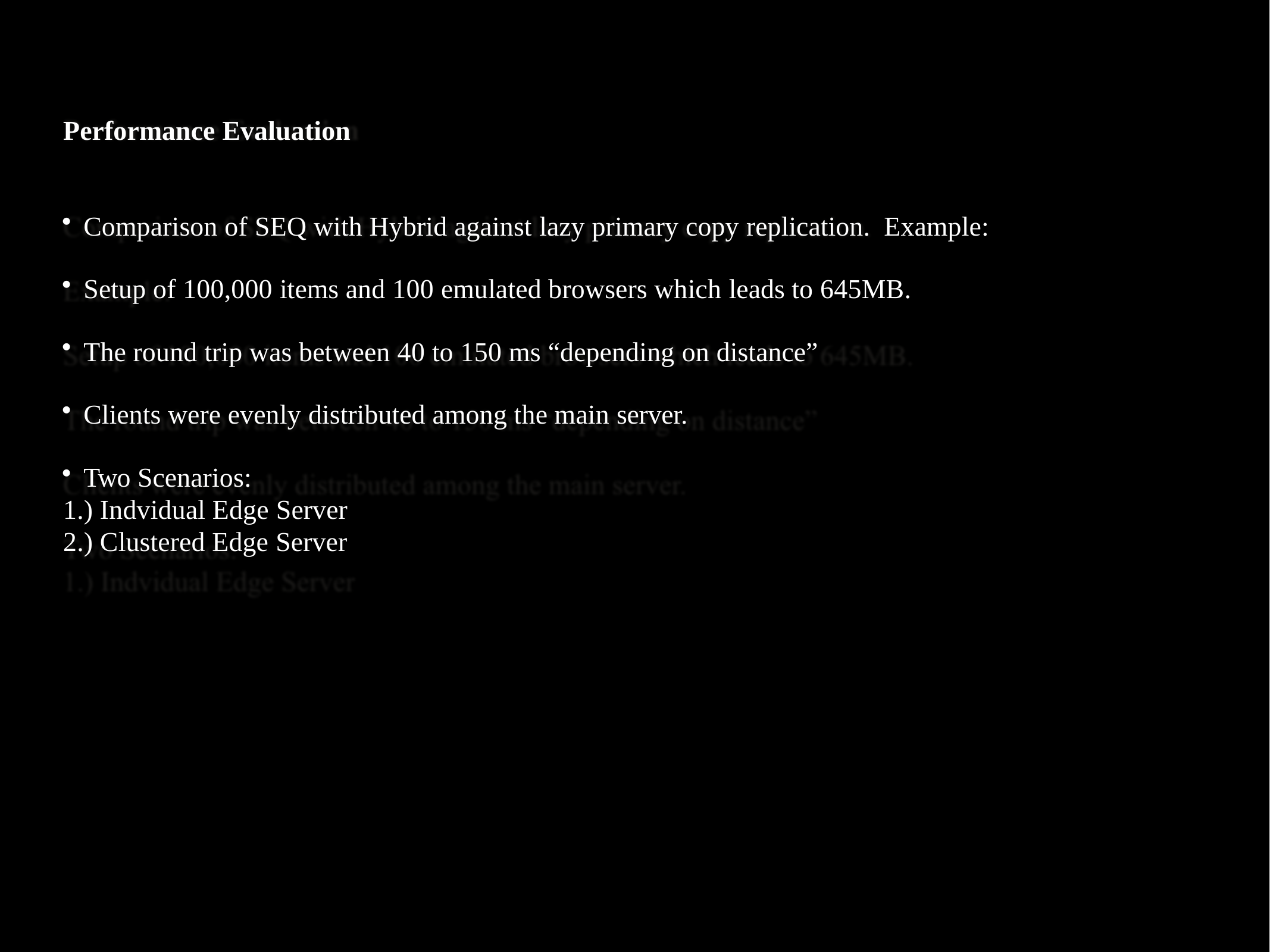

Performance Evaluation

Comparison of SEQ with Hybrid against lazy primary copy replication.  Example:
Setup of 100,000 items and 100 emulated browsers which leads to 645MB.
The round trip was between 40 to 150 ms “depending on distance”
Clients were evenly distributed among the main server.
Two Scenarios:
1.) Indvidual Edge Server
2.) Clustered Edge Server